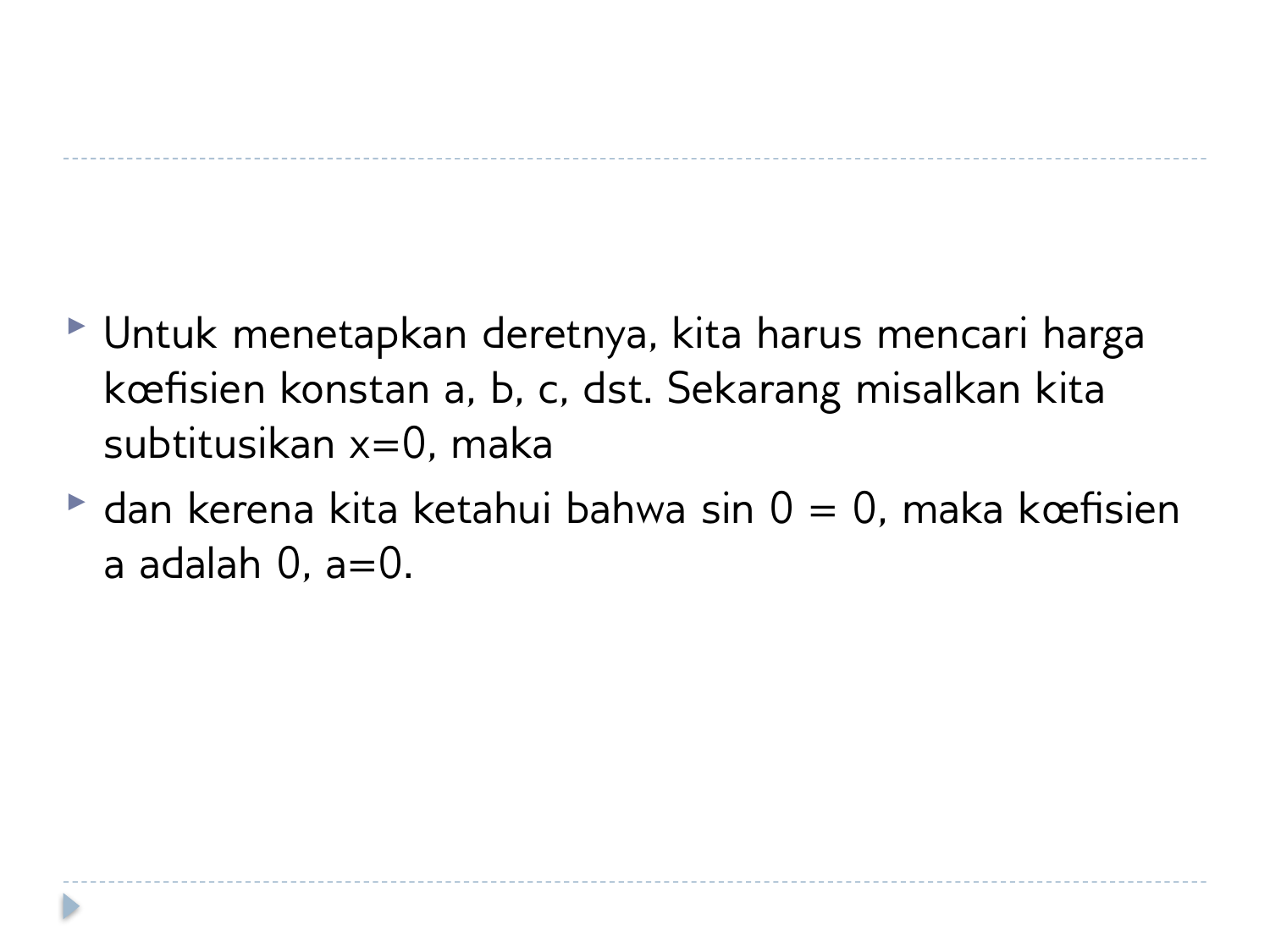

#
Untuk menetapkan deretnya, kita harus mencari harga koefisien konstan a, b, c, dst. Sekarang misalkan kita subtitusikan x=0, maka
dan kerena kita ketahui bahwa sin 0 = 0, maka koefisien a adalah 0, a=0.